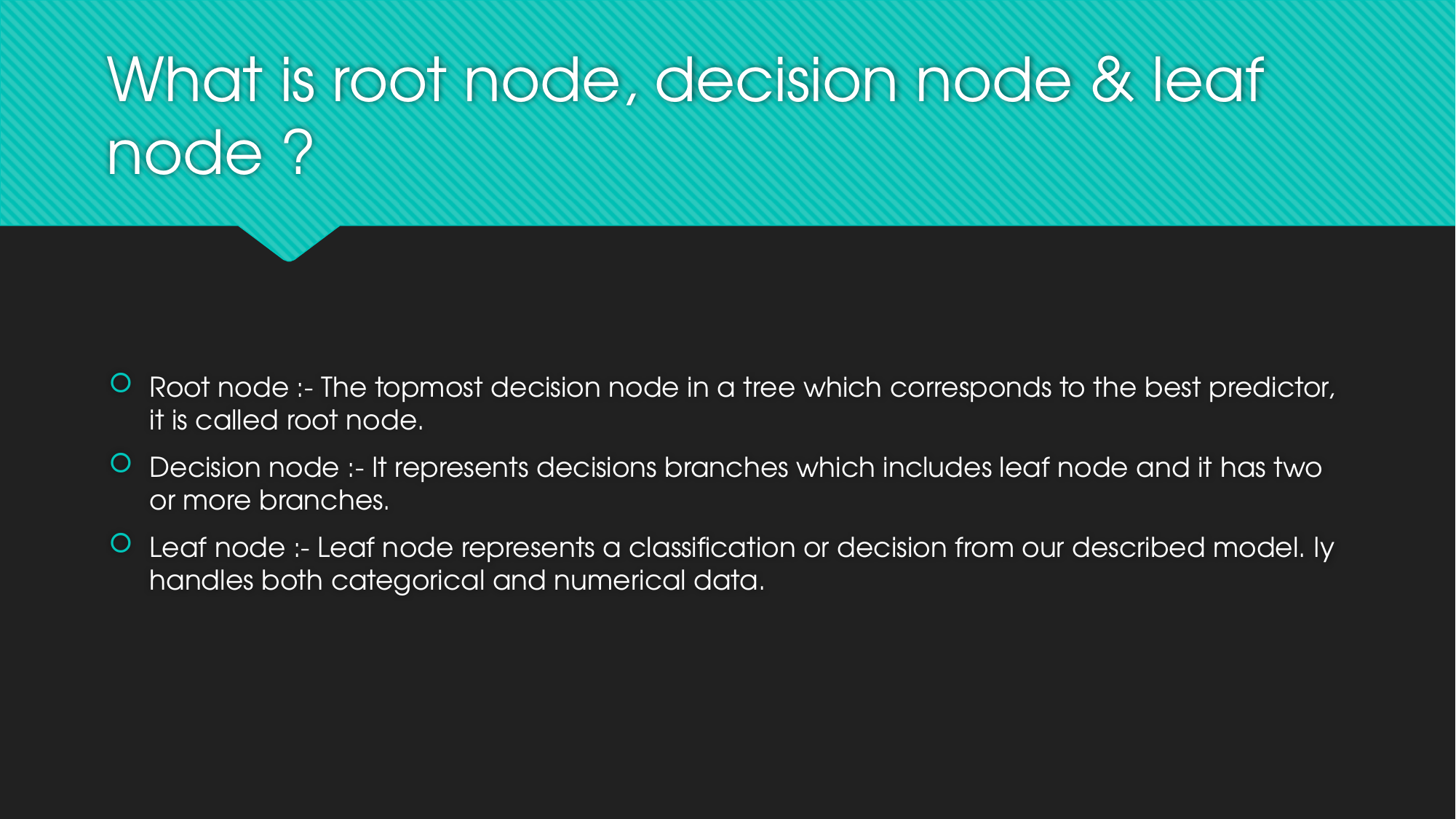

# What is root node, decision node & leaf node ?
Root node :- The topmost decision node in a tree which corresponds to the best predictor, it is called root node.
Decision node :- It represents decisions branches which includes leaf node and it has two or more branches.
Leaf node :- Leaf node represents a classification or decision from our described model. Iy handles both categorical and numerical data.